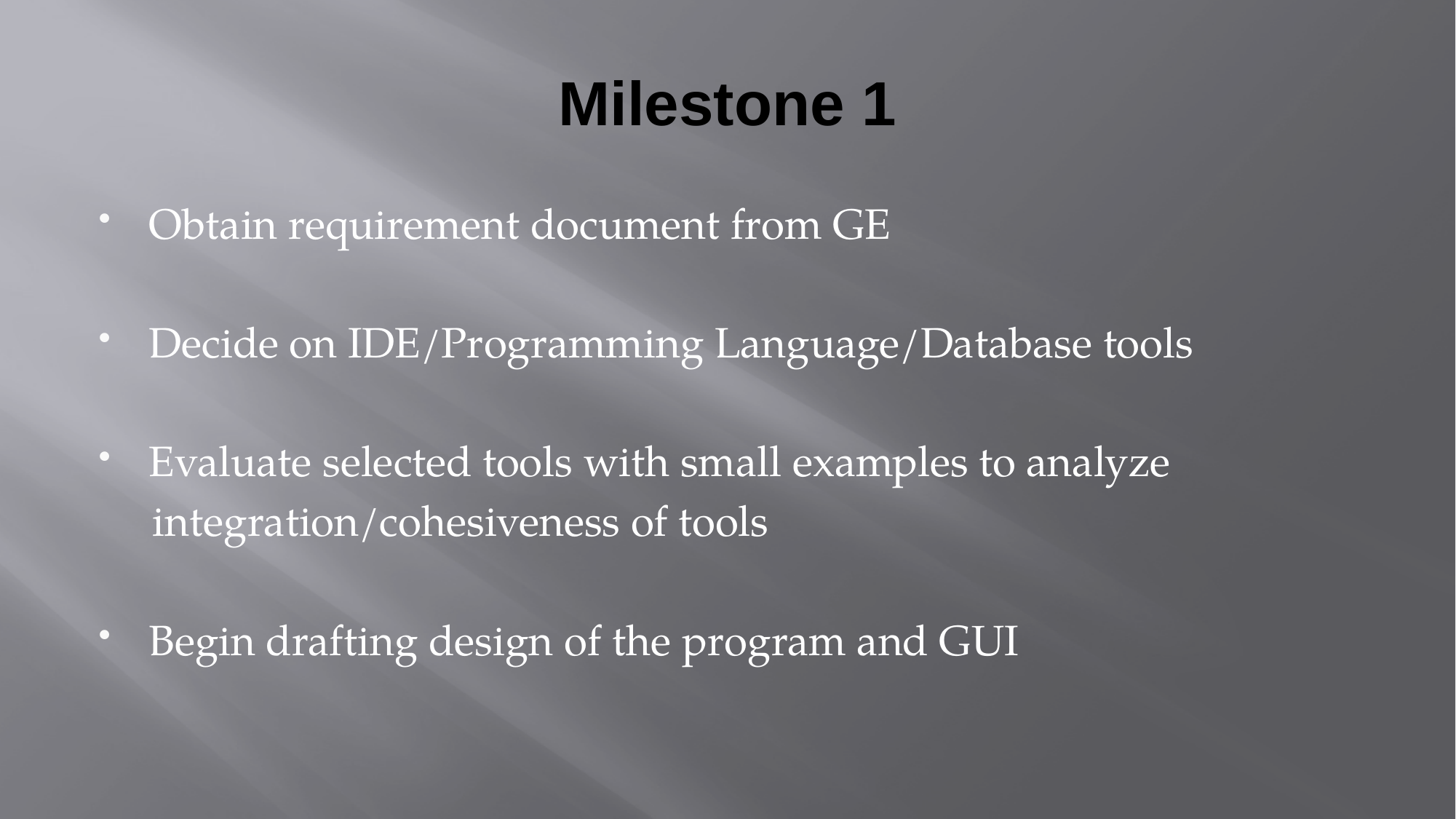

# Milestone 1
Obtain requirement document from GE

Decide on IDE/Programming Language/Database tools

Evaluate selected tools with small examples to analyze
     integration/cohesiveness of tools

Begin drafting design of the program and GUI